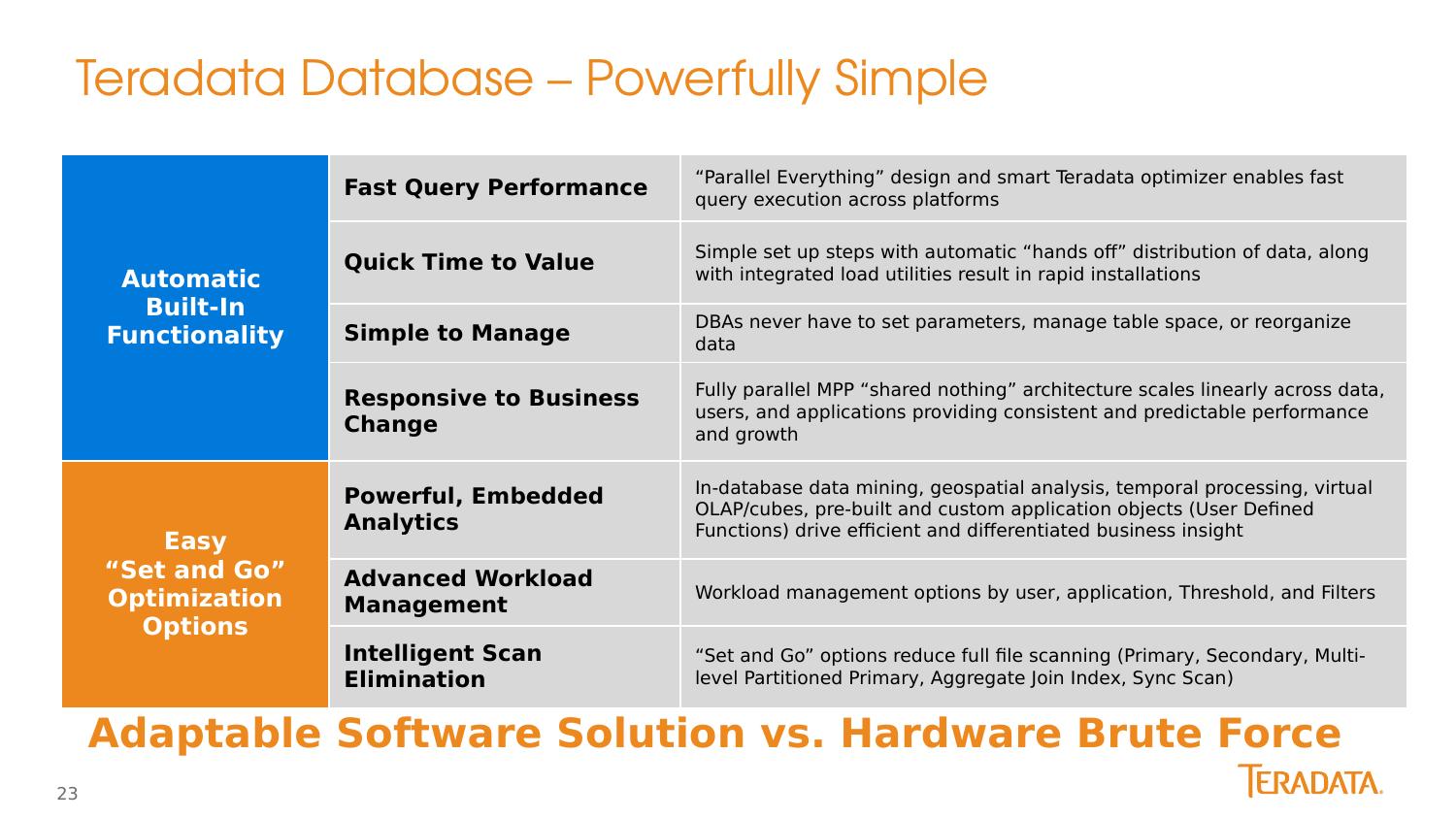

Teradata Database – Powerfully Simple
| Automatic Built-In Functionality | Fast Query Performance | “Parallel Everything” design and smart Teradata optimizer enables fast query execution across platforms |
| --- | --- | --- |
|  | Quick Time to Value | Simple set up steps with automatic “hands off” distribution of data, along with integrated load utilities result in rapid installations |
|  | Simple to Manage | DBAs never have to set parameters, manage table space, or reorganize data |
|  | Responsive to Business Change | Fully parallel MPP “shared nothing” architecture scales linearly across data, users, and applications providing consistent and predictable performance and growth |
| Easy “Set and Go” Optimization Options | Powerful, Embedded Analytics | In-database data mining, geospatial analysis, temporal processing, virtual OLAP/cubes, pre-built and custom application objects (User Defined Functions) drive efficient and differentiated business insight |
|  | Advanced Workload Management | Workload management options by user, application, Threshold, and Filters |
|  | Intelligent Scan Elimination | “Set and Go” options reduce full file scanning (Primary, Secondary, Multi-level Partitioned Primary, Aggregate Join Index, Sync Scan) |
Adaptable Software Solution vs. Hardware Brute Force